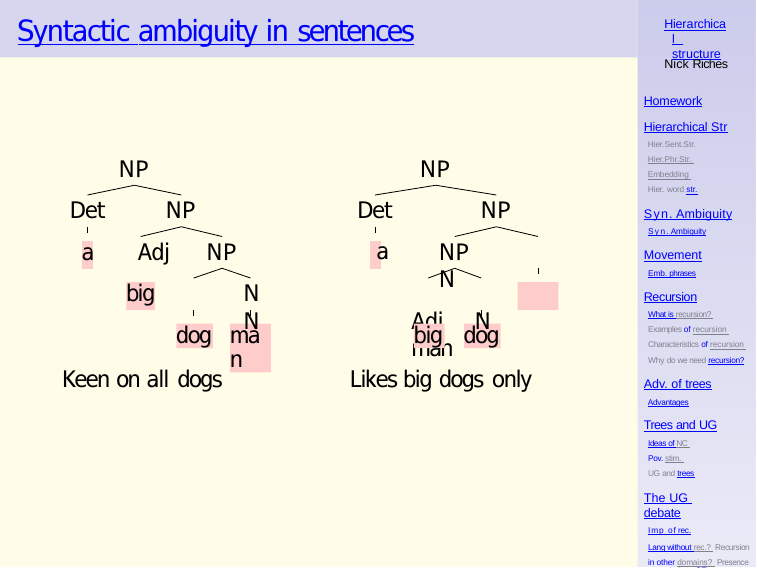

# Syntactic ambiguity in sentences
Hierarchical  structure
Nick Riches

Homework
Hierarchical Str
Hier.Sent.Str.  Hier.Phr.Str.  Embedding  Hier. word str.
NP
NP
Det
a	Adj
big	N	N
Det  a

NP
NP
Syn. Ambiguity
Syn. Ambiguity
NP	N
Adj	N	man

NP
Movement
Emb. phrases

Recursion
What is recursion?  Examples of recursion  Characteristics of recursion  Why do we need recursion?

dog
man
dog
big
Keen on all dogs
Likes big dogs only
Adv. of trees
Advantages
Trees and UG
Ideas of NC  Pov. stim.  UG and trees

The UG debate
Imp of rec.
Lang without rec.?  Recursion in other domains?  Presence of mul1ti1ple/ 37